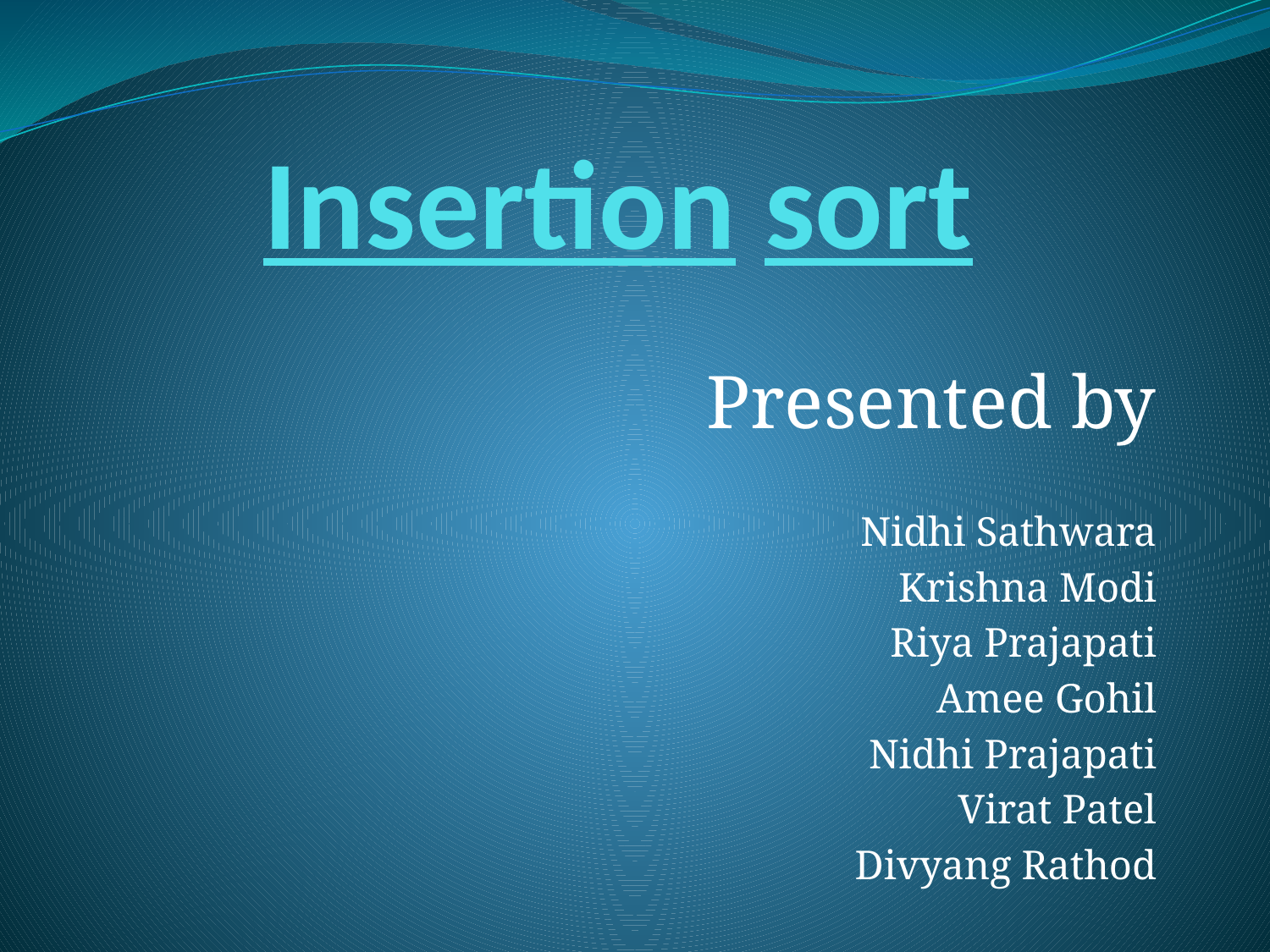

# Insertion sort
Presented by

Nidhi Sathwara
Krishna Modi
Riya Prajapati
Amee Gohil
Nidhi Prajapati
Virat Patel
Divyang Rathod